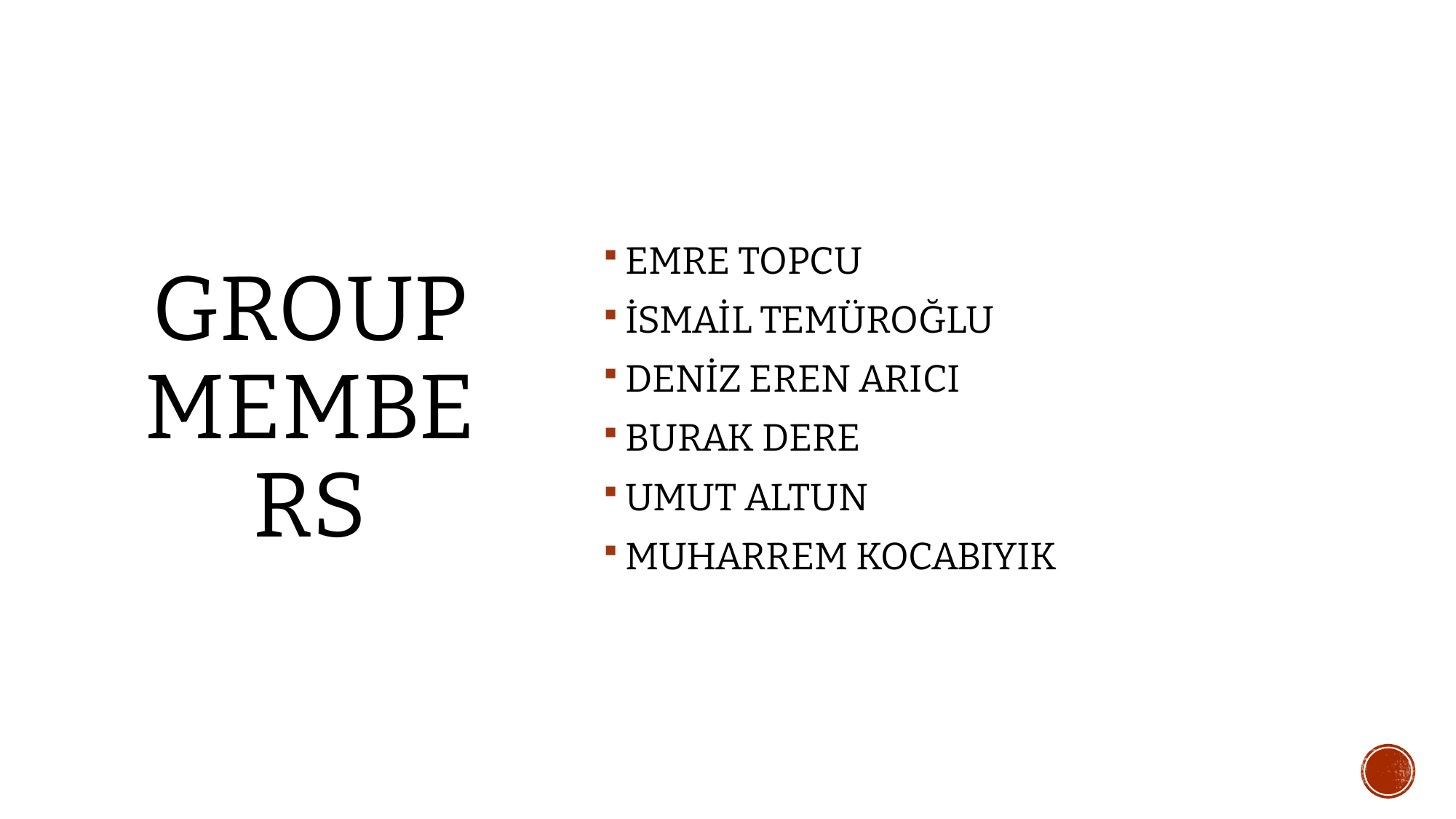

# Group Members
EMRE TOPCU
İSMAİL TEMÜROĞLU
DENİZ EREN ARICI
BURAK DERE
UMUT ALTUN
MUHARREM KOCABIYIK